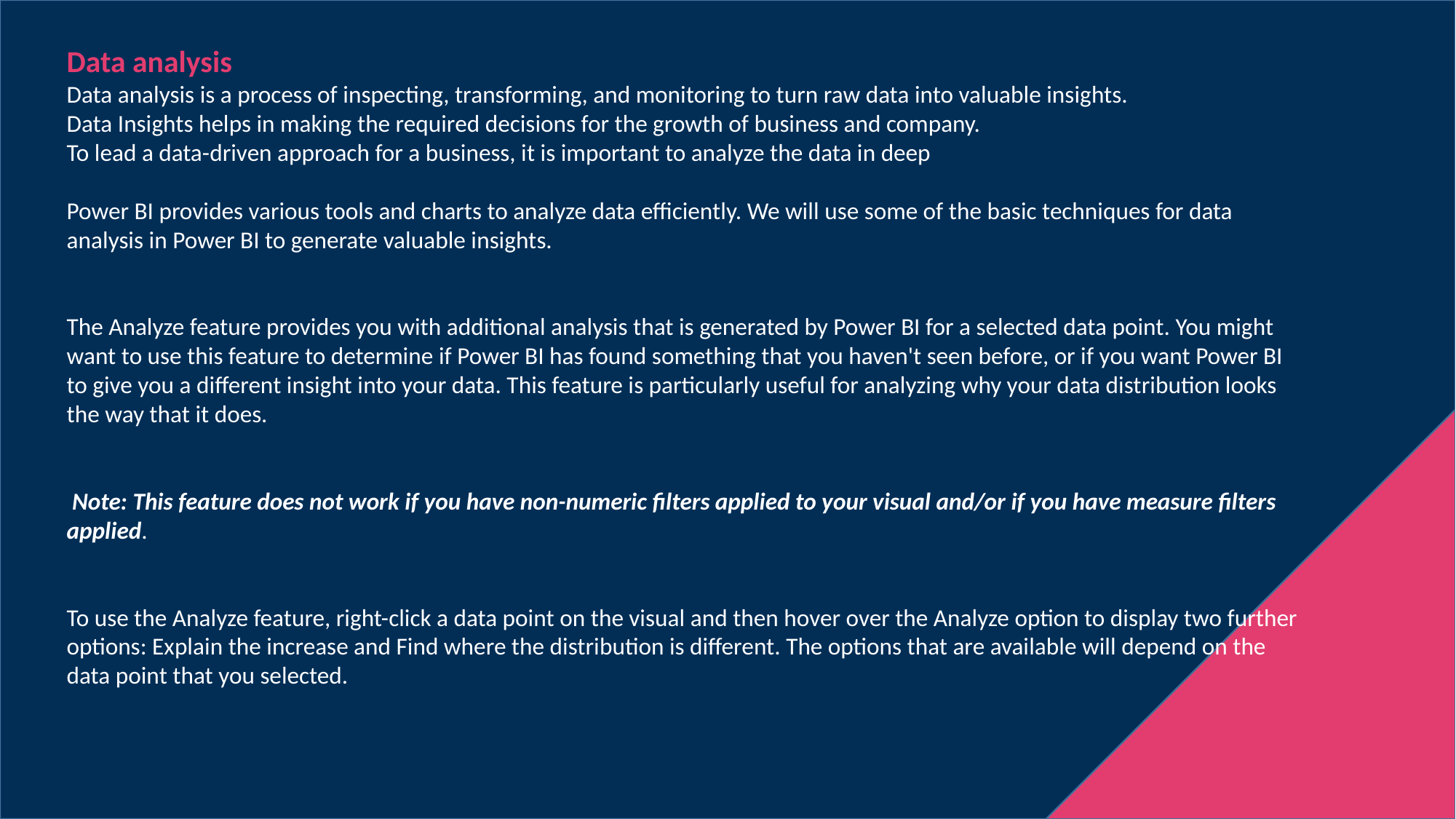

Data analysis
Data analysis is a process of inspecting, transforming, and monitoring to turn raw data into valuable insights.
Data Insights helps in making the required decisions for the growth of business and company.
To lead a data-driven approach for a business, it is important to analyze the data in deep

Power BI provides various tools and charts to analyze data efficiently. We will use some of the basic techniques for data analysis in Power BI to generate valuable insights.

The Analyze feature provides you with additional analysis that is generated by Power BI for a selected data point. You might want to use this feature to determine if Power BI has found something that you haven't seen before, or if you want Power BI to give you a different insight into your data. This feature is particularly useful for analyzing why your data distribution looks the way that it does.

 Note: This feature does not work if you have non-numeric filters applied to your visual and/or if you have measure filters applied.

To use the Analyze feature, right-click a data point on the visual and then hover over the Analyze option to display two further options: Explain the increase and Find where the distribution is different. The options that are available will depend on the data point that you selected.